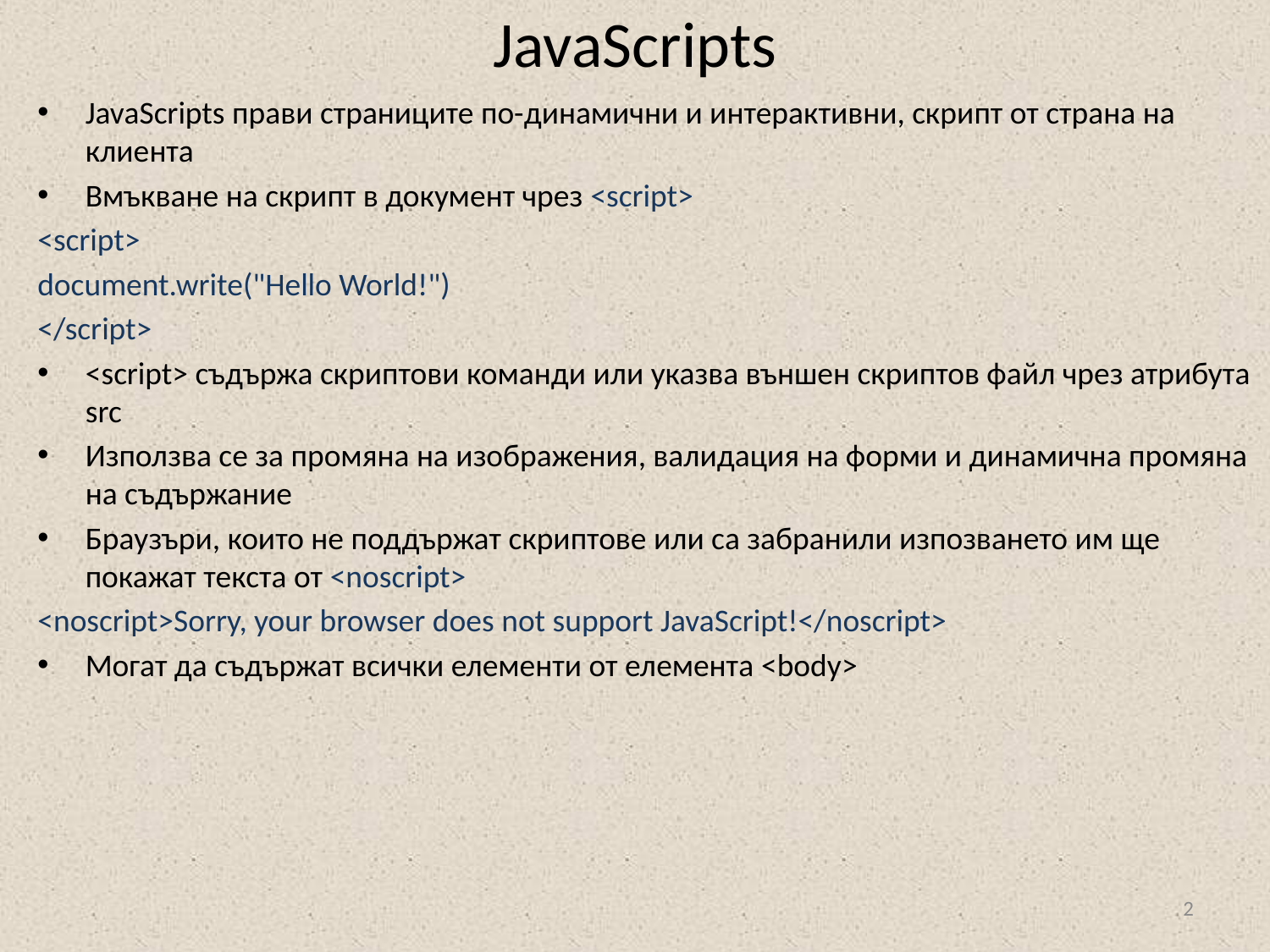

# JavaScripts
JavaScripts прави страниците по-динамични и интерактивни, скрипт от страна на клиента
Вмъкване на скрипт в документ чрез <script>
<script>
document.write("Hello World!")
</script>
<script> съдържа скриптови команди или указва външен скриптов файл чрез атрибута src
Използва се за промяна на изображения, валидация на форми и динамична промяна на съдържание
Браузъри, които не поддържат скриптове или са забранили изпозването им ще покажат текста от <noscript>
<noscript>Sorry, your browser does not support JavaScript!</noscript>
Могат да съдържат всички елементи от елемента <body>
2